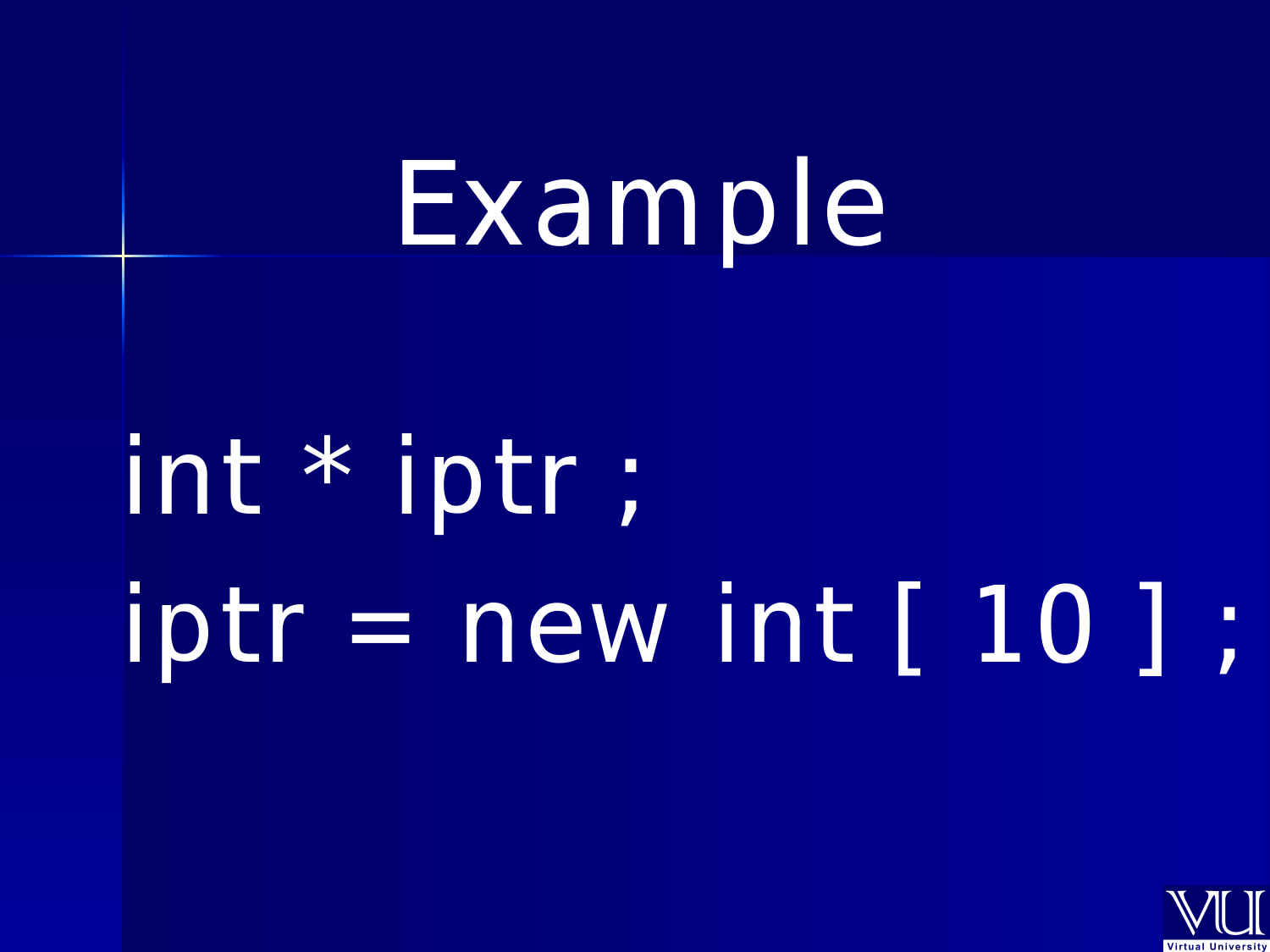

Example
	int * iptr ;
	iptr = new int [ 10 ] ;